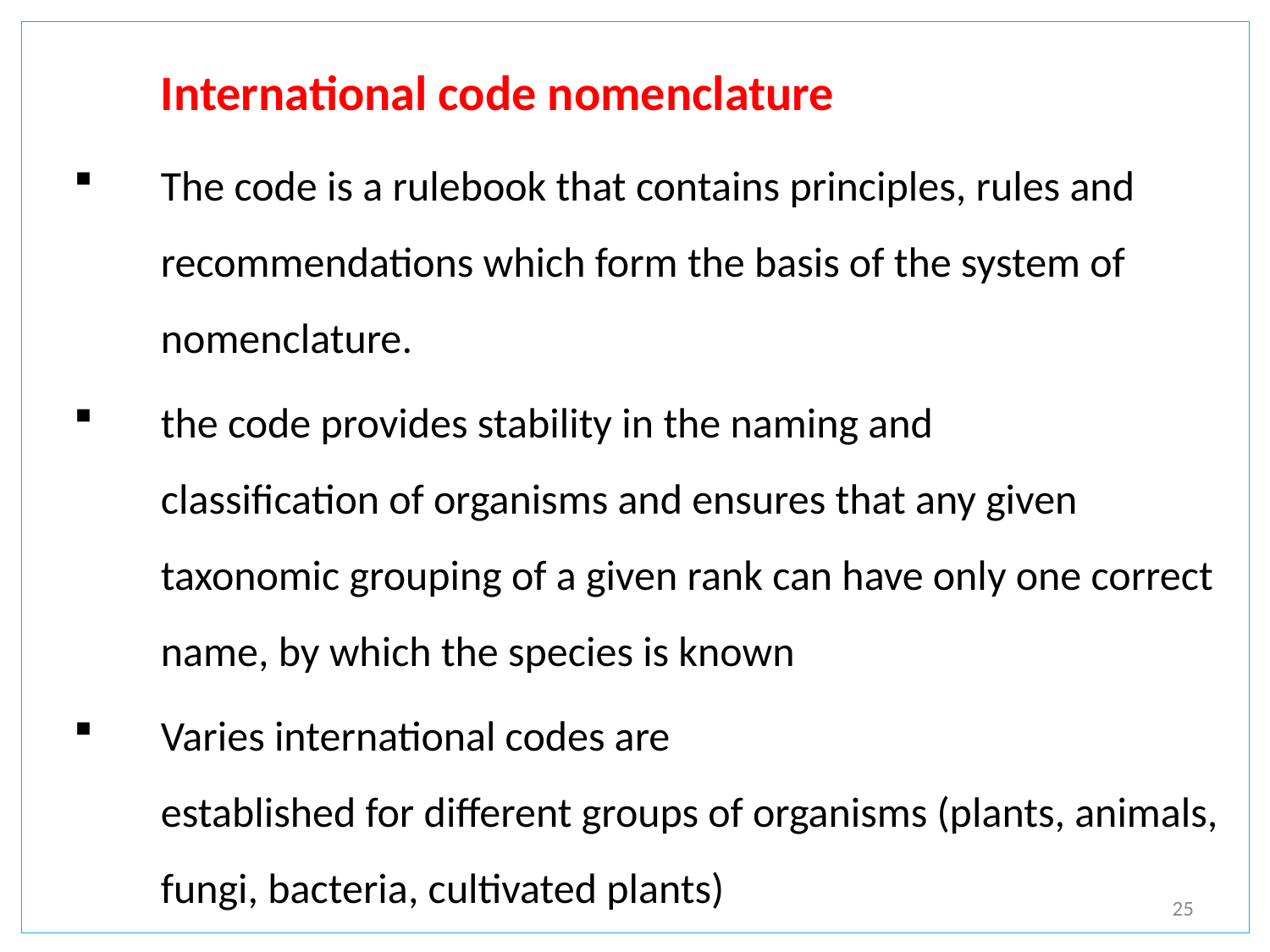

# International code nomenclature
The code is a rulebook that contains principles, rules and recommendations which form the basis of the system of nomenclature.
the code provides stability in the naming and
classification of organisms and ensures that any given taxonomic grouping of a given rank can have only one correct name, by which the species is known
Varies international codes are
established for different groups of organisms (plants, animals, fungi, bacteria, cultivated plants)
25